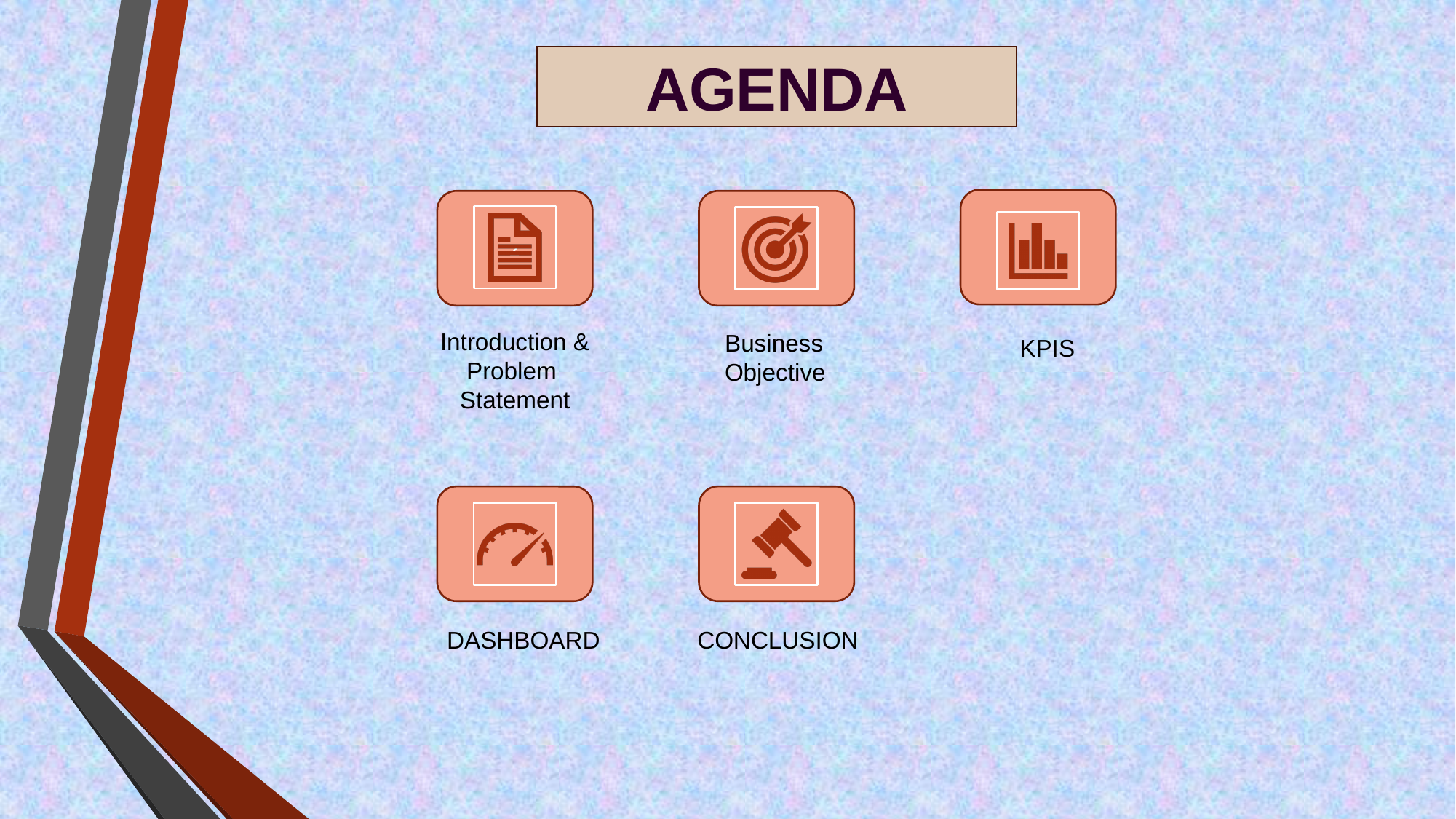

AGENDA

z

Introduction & Problem
Statement

Business Objective

KPIS

DASHBOARD

Conclusion